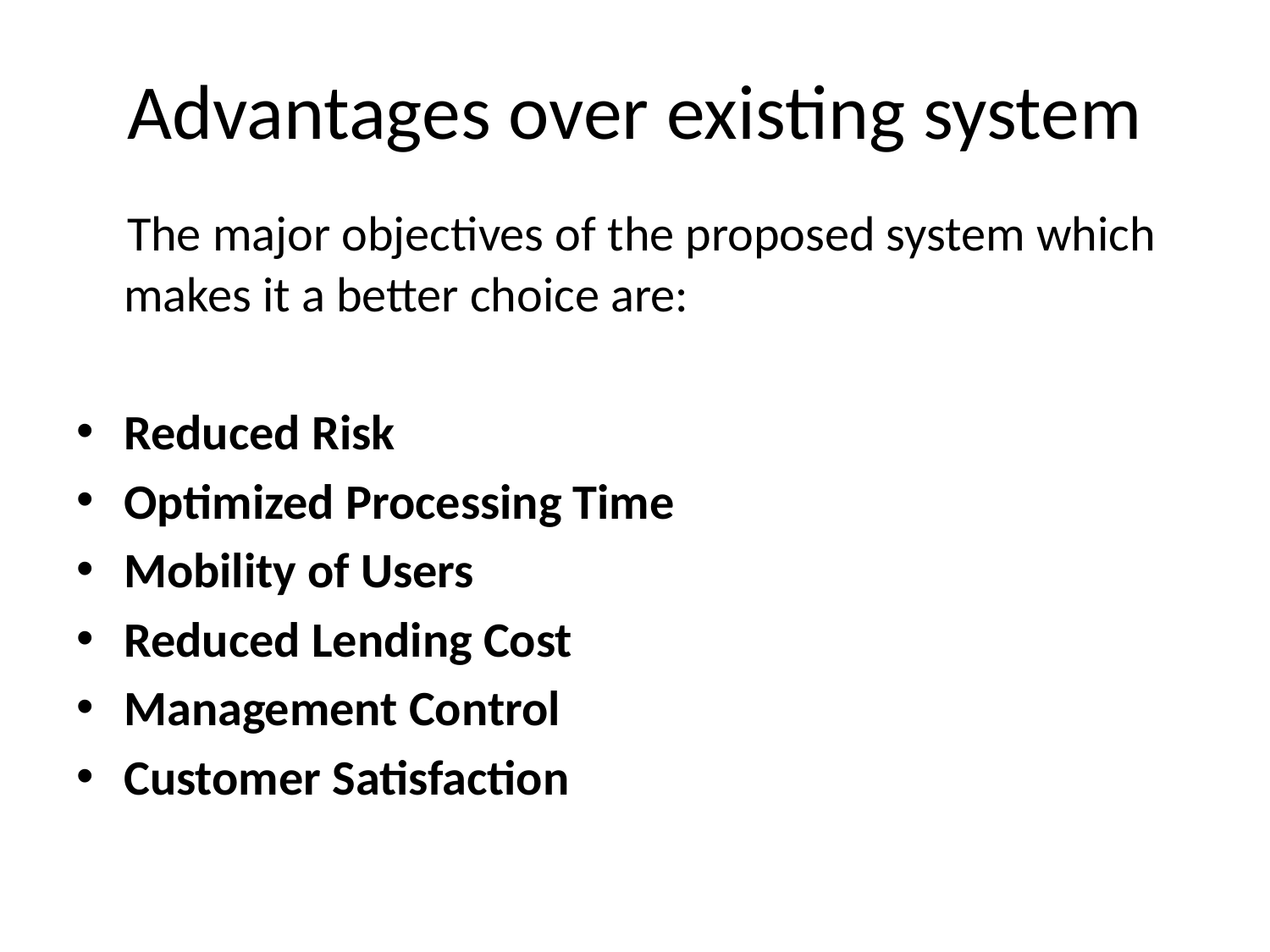

# Advantages over existing system
    The major objectives of the proposed system which makes it a better choice are:

Reduced Risk
Optimized Processing Time
Mobility of Users
Reduced Lending Cost
Management Control
Customer Satisfaction